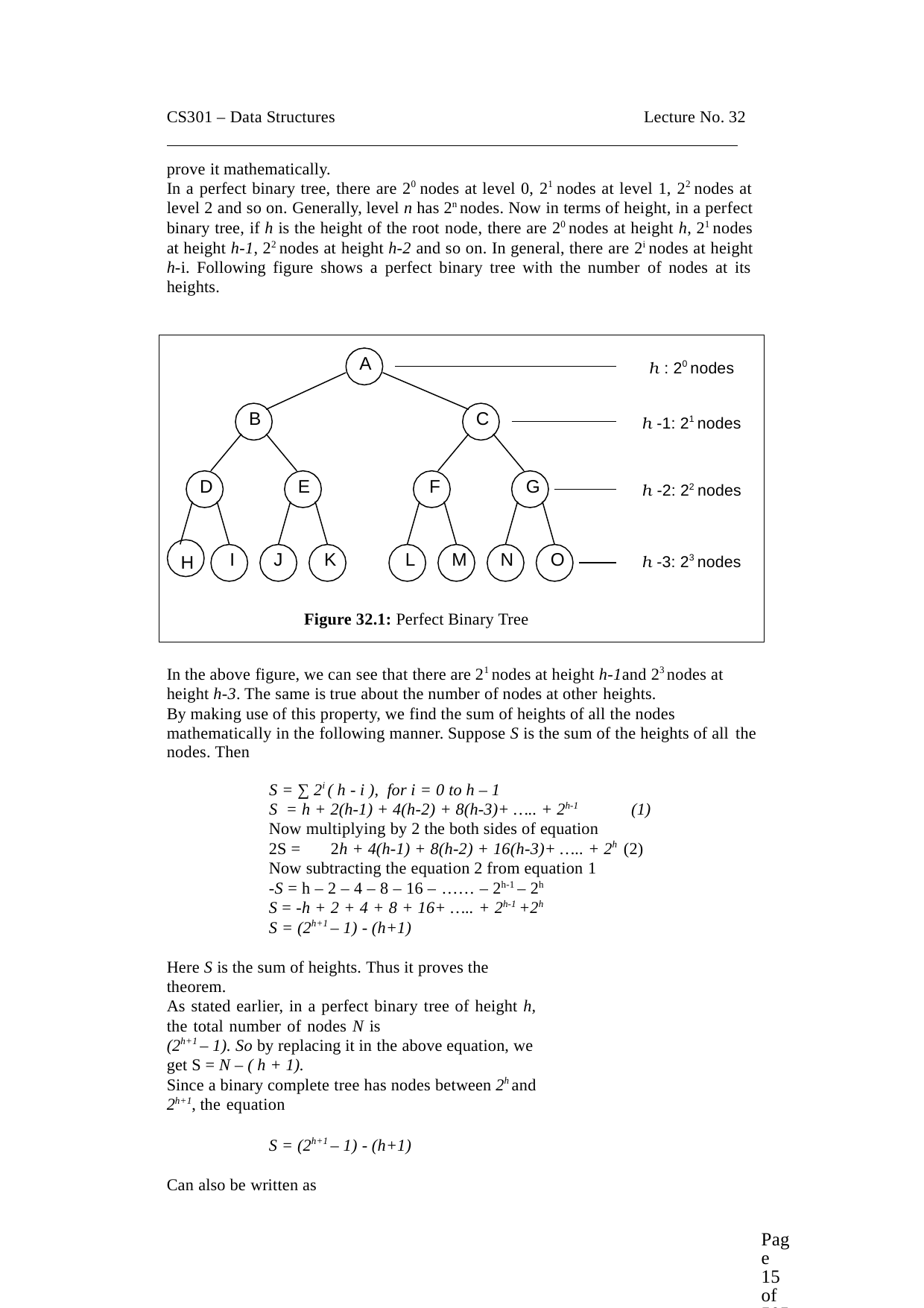

CS301 – Data Structures	Lecture No. 32

prove it mathematically.
In a perfect binary tree, there are 20 nodes at level 0, 21 nodes at level 1, 22 nodes at  level 2 and so on. Generally, level n has 2n nodes. Now in terms of height, in a perfect  binary tree, if h is the height of the root node, there are 20 nodes at height h, 21 nodes  at height h-1, 22 nodes at height h-2 and so on. In general, there are 2i nodes at height  h-i. Following figure shows a perfect binary tree with the number of nodes at its  heights.

A
h : 20 nodes

B
C
h -1: 21 nodes

D
E
F
G
h -2: 22 nodes

I
J
K
L
M
N
O
H
h -3: 23 nodes

Figure 32.1: Perfect Binary Tree

In the above figure, we can see that there are 21 nodes at height h-1and 23 nodes at  height h-3. The same is true about the number of nodes at other heights.
By making use of this property, we find the sum of heights of all the nodes  mathematically in the following manner. Suppose S is the sum of the heights of all the
nodes. Then

S = ∑ 2i ( h - i ),  for i = 0 to h – 1
S  = h + 2(h-1) + 4(h-2) + 8(h-3)+ ….. + 2h-1
(1)
Now multiplying by 2 the both sides of equation
2S =       2h + 4(h-1) + 8(h-2) + 16(h-3)+ ….. + 2h  (2)
Now subtracting the equation 2 from equation 1
-S = h – 2 – 4 – 8 – 16 – …… – 2h-1 – 2h  S = -h + 2 + 4 + 8 + 16+ ….. + 2h-1 +2h  S = (2h+1 – 1) - (h+1)

Here S is the sum of heights. Thus it proves the theorem.
As stated earlier, in a perfect binary tree of height h, the total number of nodes N is
(2h+1 – 1). So by replacing it in the above equation, we get S = N – ( h + 1).
Since a binary complete tree has nodes between 2h and 2h+1, the equation

S = (2h+1 – 1) - (h+1)

Can also be written as
Page 15 of 505